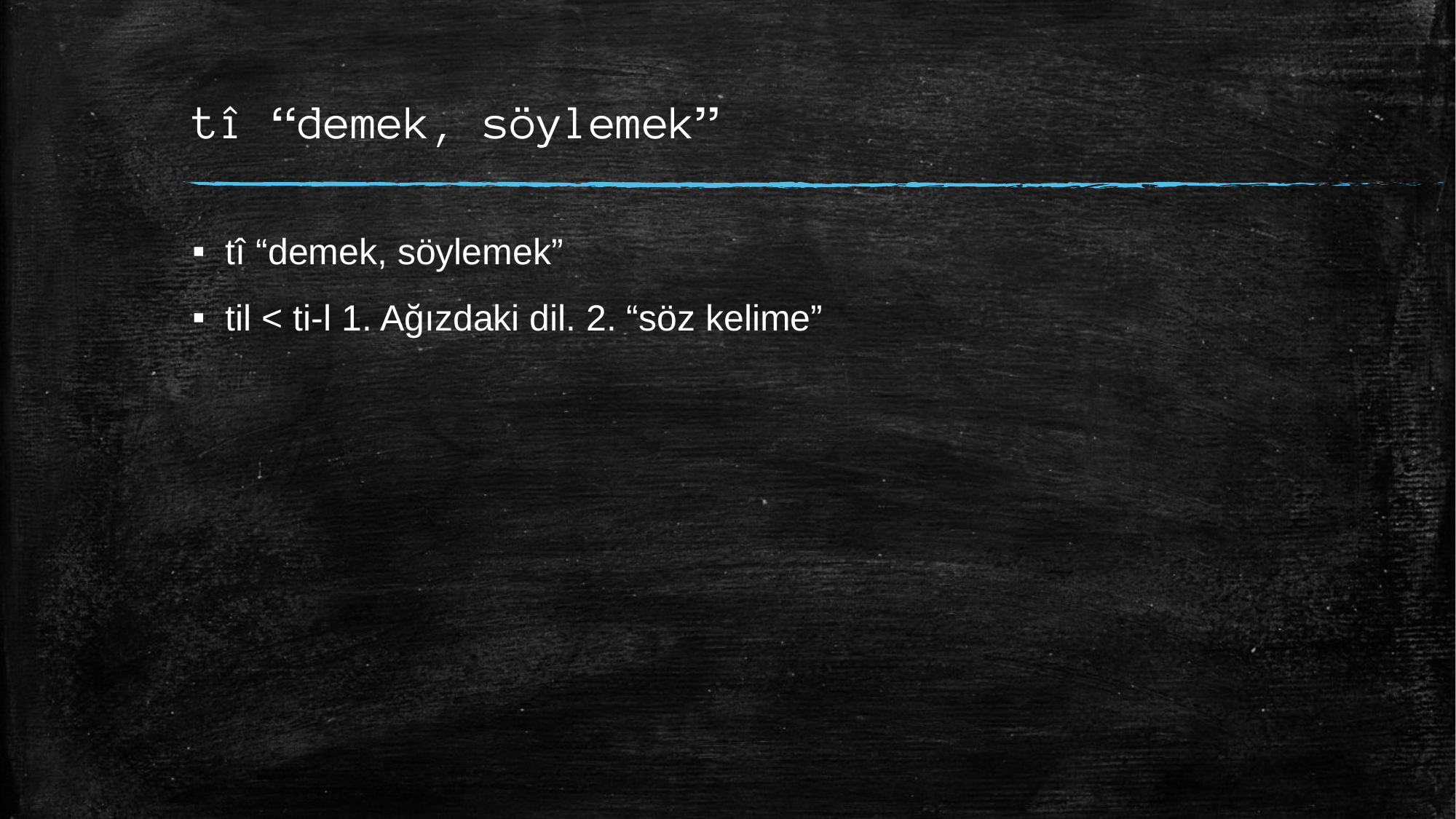

# tî “demek, söylemek”
tî “demek, söylemek”
til < ti-l 1. Ağızdaki dil. 2. “söz kelime”